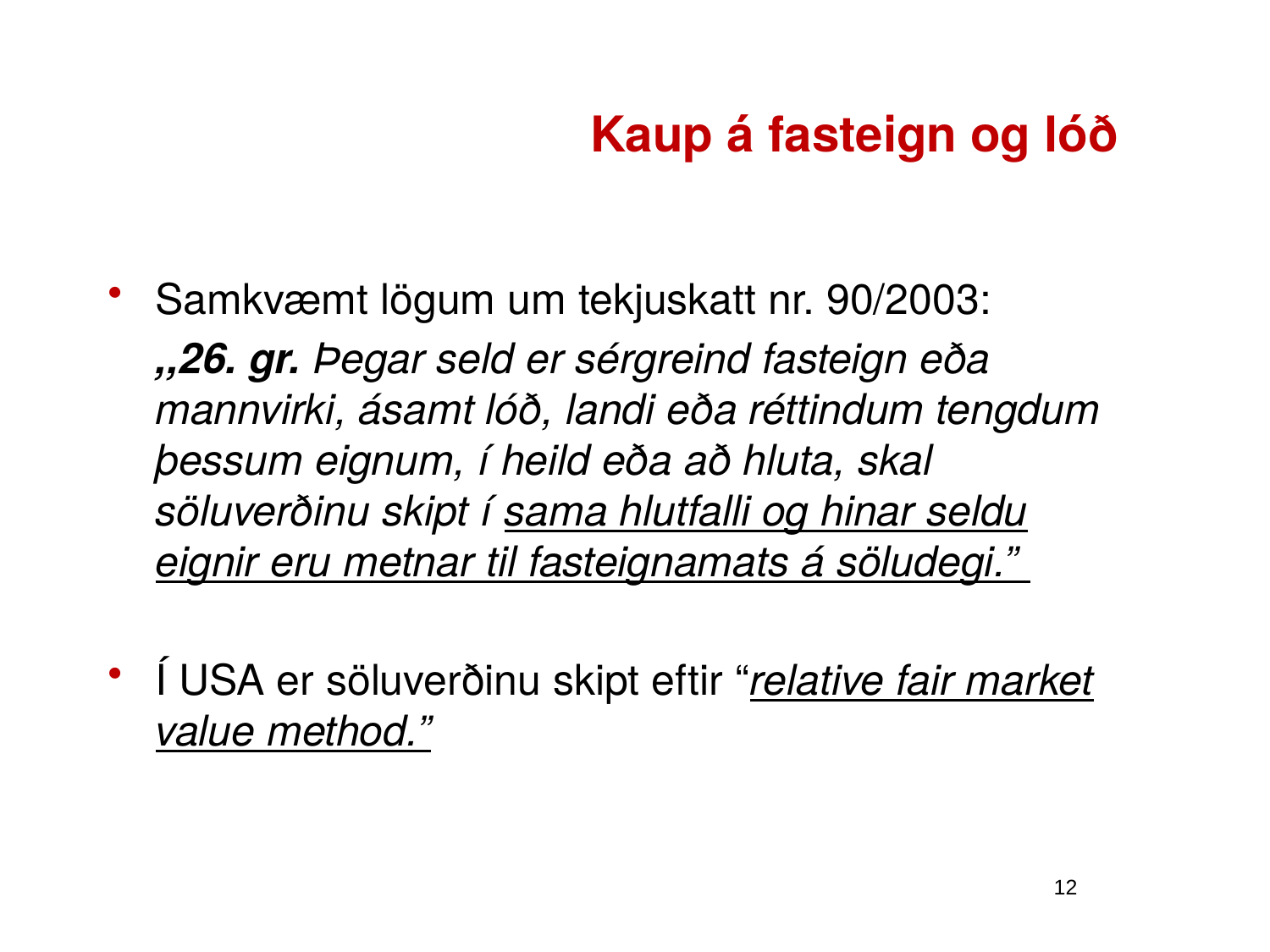

# Kaup á fasteign og lóð
Samkvæmt lögum um tekjuskatt nr. 90/2003:
	,,26. gr. Þegar seld er sérgreind fasteign eða mannvirki, ásamt lóð, landi eða réttindum tengdum þessum eignum, í heild eða að hluta, skal söluverðinu skipt í sama hlutfalli og hinar seldu eignir eru metnar til fasteignamats á söludegi.”

Í USA er söluverðinu skipt eftir “relative fair market value method.”

12